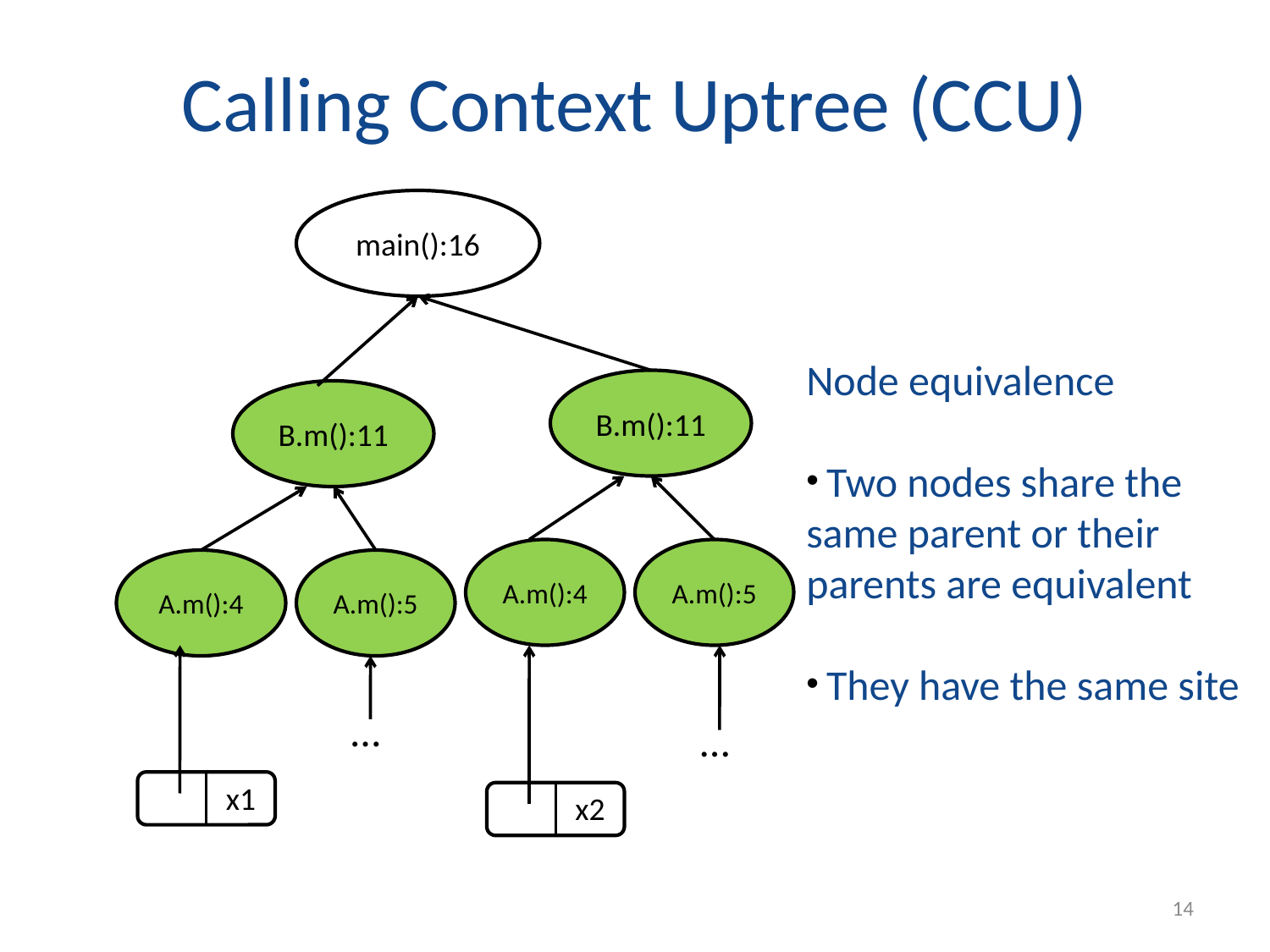

# Calling Context Uptree (CCU)
main():16

Node equivalence

 Two nodes share the same parent or their parents are equivalent

 They have the same site
B.m():11
B.m():11
A.m():4
A.m():5
A.m():4
A.m():5
…
…

x1

x2
14